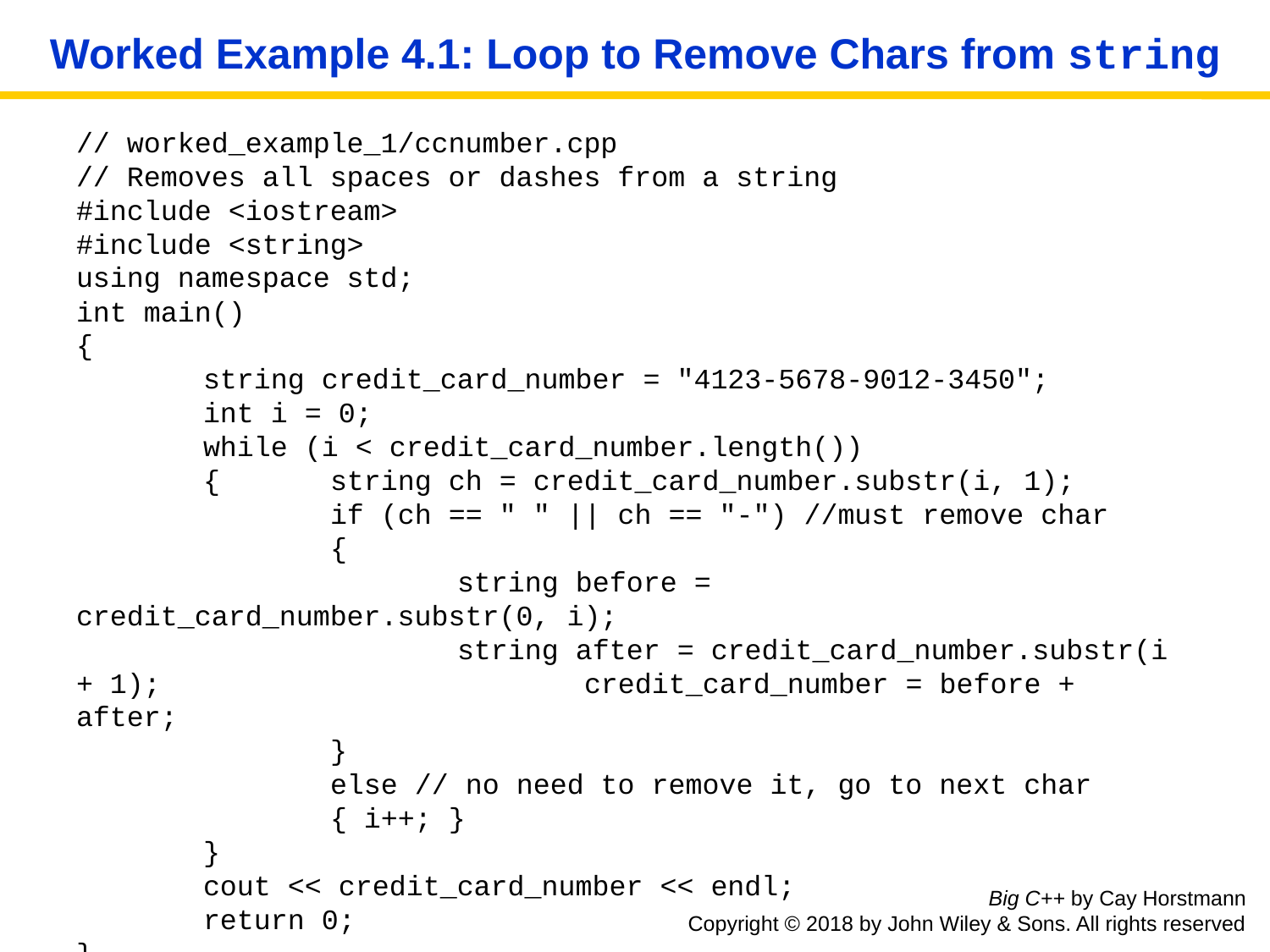

# Worked Example 4.1: Loop to Remove Chars from string
// worked_example_1/ccnumber.cpp
// Removes all spaces or dashes from a string
#include <iostream>
#include <string>
using namespace std;
int main()
{
	string credit_card_number = "4123-5678-9012-3450";
	int i = 0;
	while (i < credit_card_number.length())
	{ 	string ch = credit_card_number.substr(i, 1);
		if (ch == " " || ch == "-") //must remove char
 		{
			string before = credit_card_number.substr(0, i);
			string after = credit_card_number.substr(i + 1); 				credit_card_number = before + after;
		}
		else // no need to remove it, go to next char
		{ i++; }
	}
	cout << credit_card_number << endl;
	return 0;
}
Big C++ by Cay Horstmann
Copyright © 2018 by John Wiley & Sons. All rights reserved